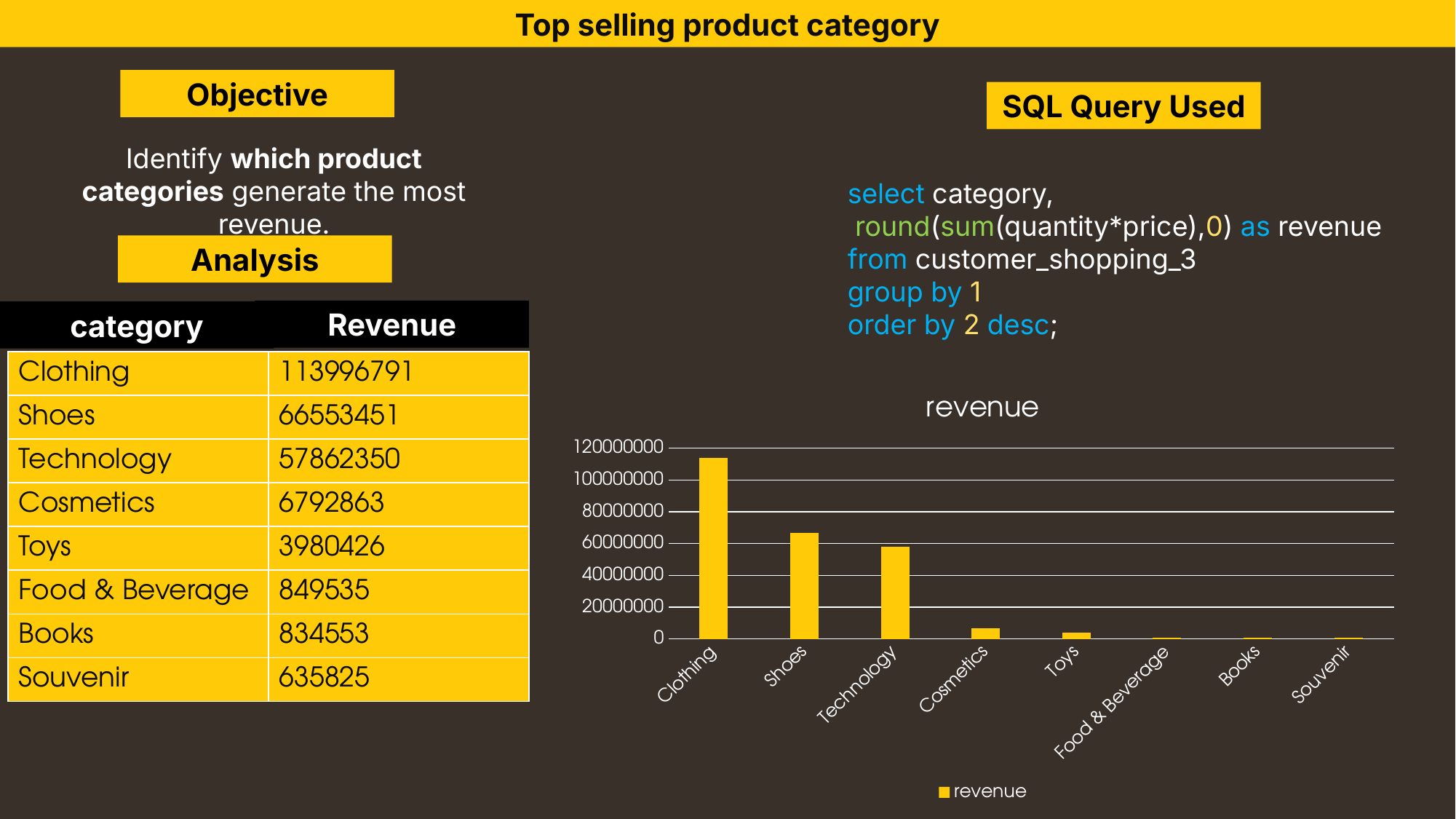

Top selling product category
Objective
SQL Query Used
Identify which product categories generate the most revenue.
select category,
 round(sum(quantity*price),0) as revenue
from customer_shopping_3
group by 1
order by 2 desc;
Analysis
Revenue
category
| Clothing | 113996791 |
| --- | --- |
| Shoes | 66553451 |
| Technology | 57862350 |
| Cosmetics | 6792863 |
| Toys | 3980426 |
| Food & Beverage | 849535 |
| Books | 834553 |
| Souvenir | 635825 |

### Chart:

| Category | revenue |
|---|---|
| Clothing | 113996791.0 |
| Shoes | 66553451.0 |
| Technology | 57862350.0 |
| Cosmetics | 6792863.0 |
| Toys | 3980426.0 |
| Food & Beverage | 849535.0 |
| Books | 834553.0 |
| Souvenir | 635825.0 |